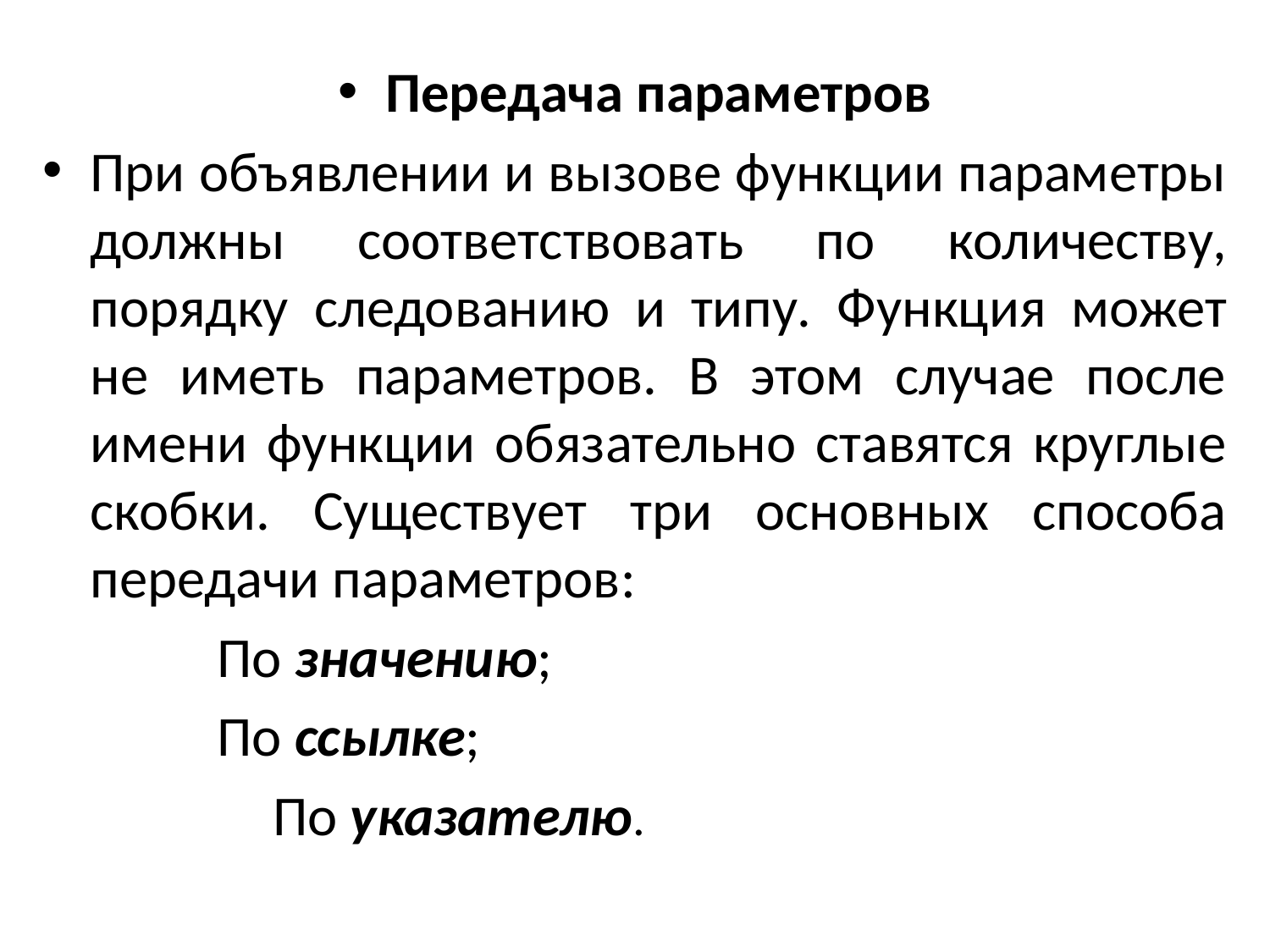

Передача параметров
При объявлении и вызове функции параметры должны соответствовать по количеству, порядку следованию и типу. Функция может не иметь параметров. В этом случае после имени функции обязательно ставятся круглые скобки. Существует три основных способа передачи параметров:
    	По значению;
		По ссылке;
		По указателю.